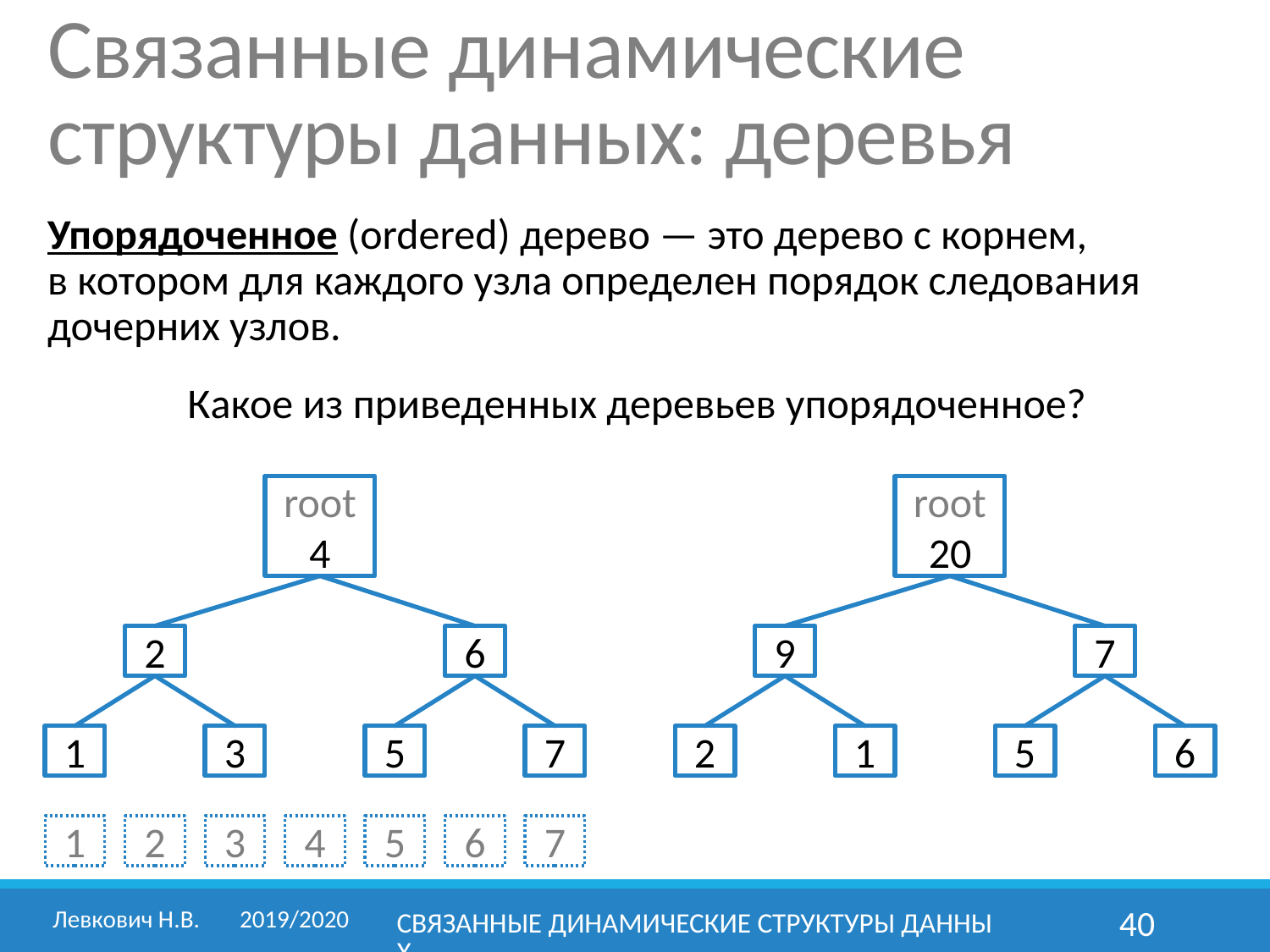

Связанные динамические структуры данных: деревья
Упорядоченное (ordered) дерево — это дерево с корнем,
в котором для каждого узла определен порядок следования дочерних узлов.
Какое из приведенных деревьев упорядоченное?
root
4
root
20
2
6
9
7
1
3
5
7
2
1
5
6
1
2
3
4
5
6
7
Левкович Н.В. 	2019/2020
Связанные динамические структуры данных
40